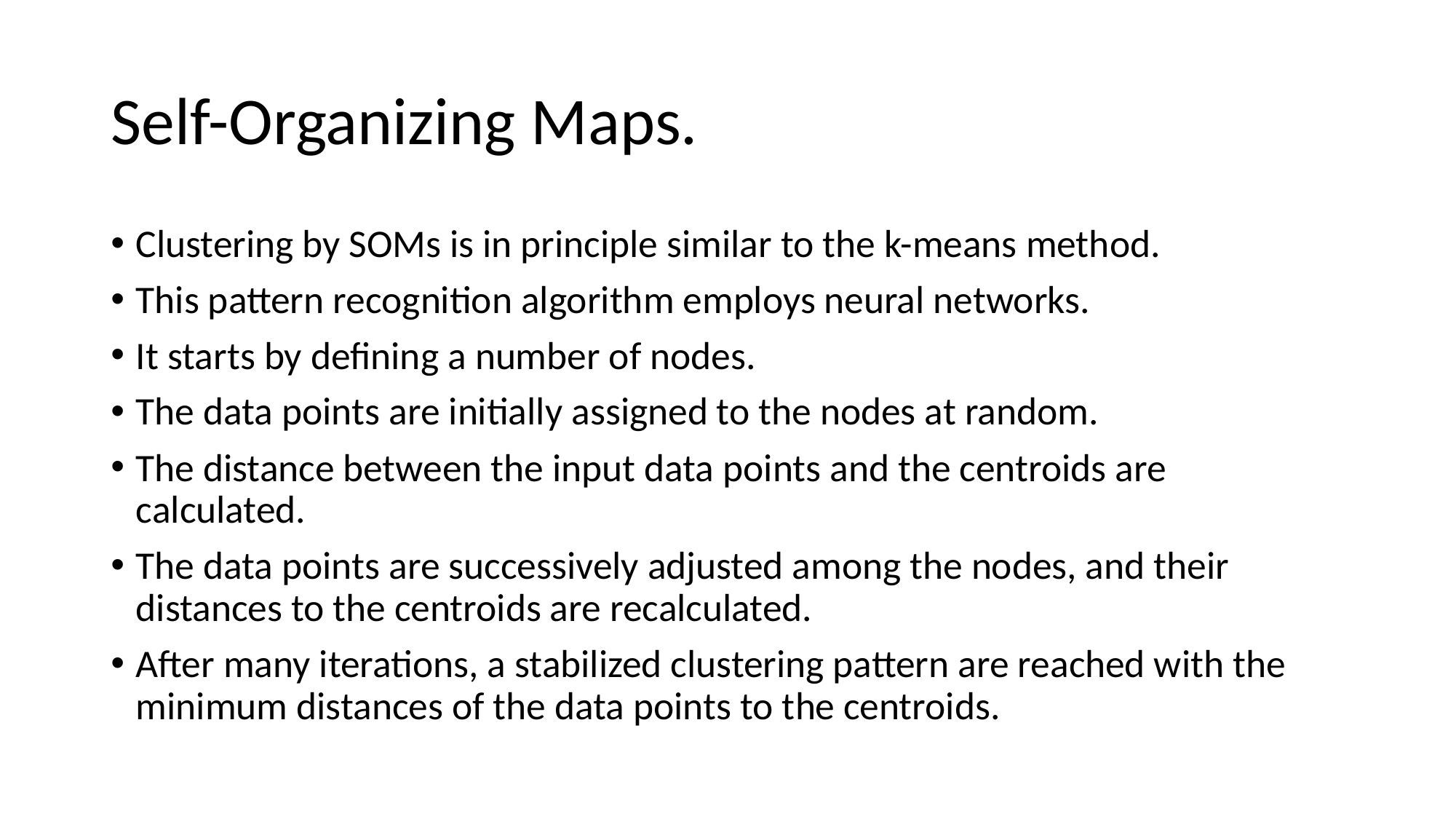

# Self-Organizing Maps.
Clustering by SOMs is in principle similar to the k-means method.
This pattern recognition algorithm employs neural networks.
It starts by defining a number of nodes.
The data points are initially assigned to the nodes at random.
The distance between the input data points and the centroids are calculated.
The data points are successively adjusted among the nodes, and their distances to the centroids are recalculated.
After many iterations, a stabilized clustering pattern are reached with the minimum distances of the data points to the centroids.